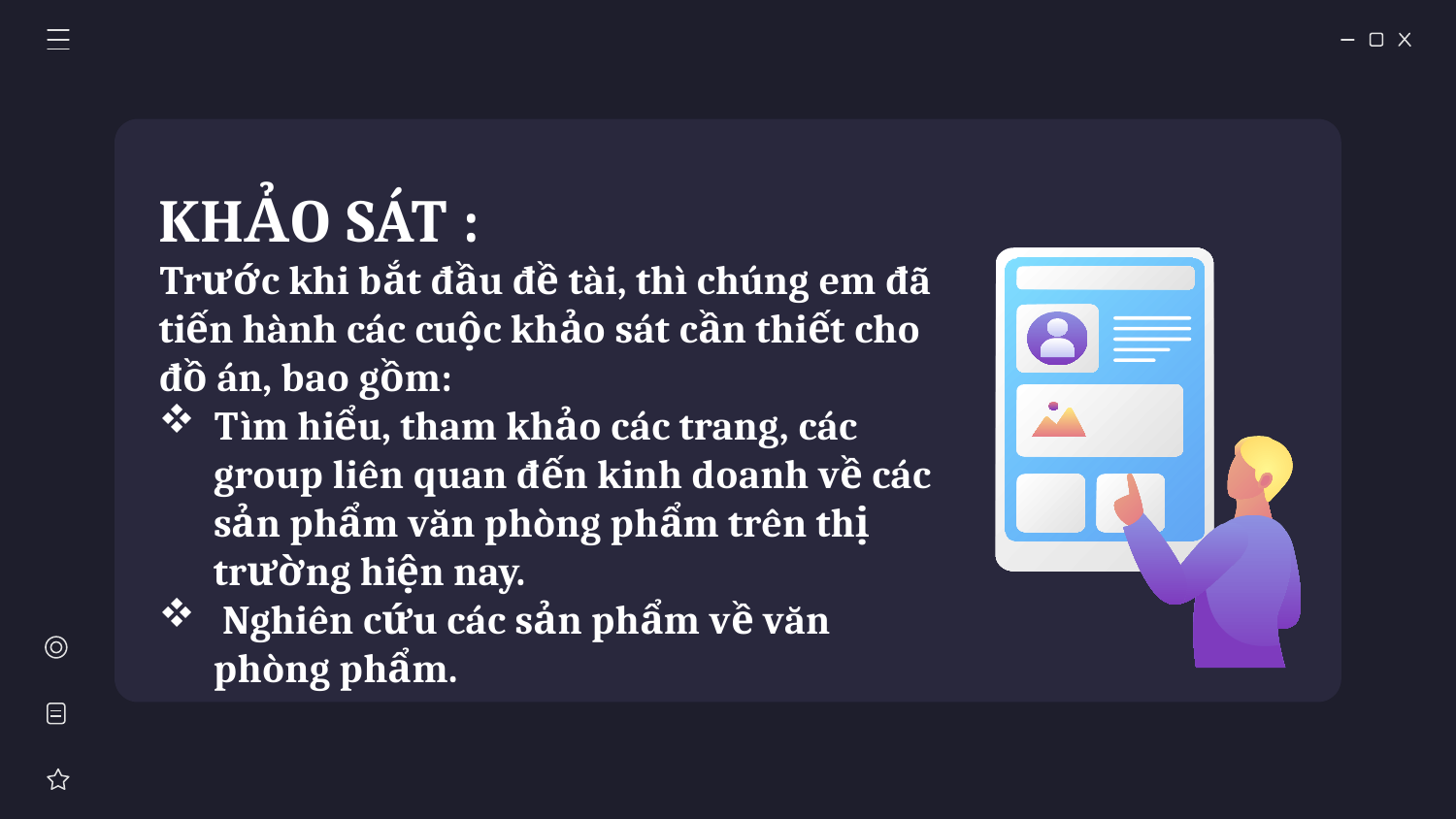

KHẢO SÁT :
Trước khi bắt đầu đề tài, thì chúng em đã tiến hành các cuộc khảo sát cần thiết cho đồ án, bao gồm:
Tìm hiểu, tham khảo các trang, các group liên quan đến kinh doanh về các sản phẩm văn phòng phẩm trên thị trường hiện nay.
 Nghiên cứu các sản phẩm về văn phòng phẩm.